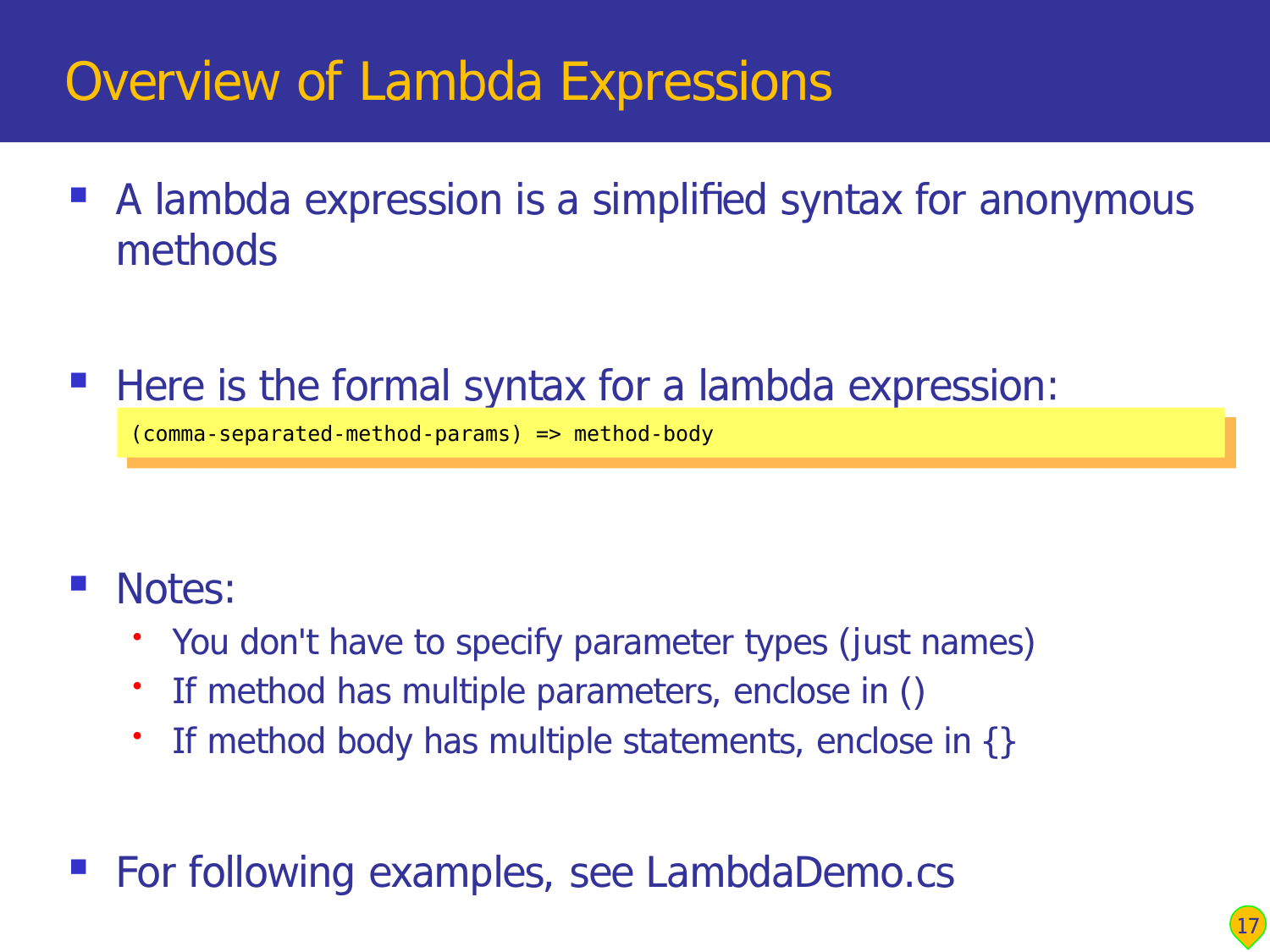

# Overview of Lambda Expressions
A lambda expression is a simplified syntax for anonymous methods

Here is the formal syntax for a lambda expression:

Notes:
You don't have to specify parameter types (just names)
If method has multiple parameters, enclose in ()
If method body has multiple statements, enclose in {}

For following examples, see LambdaDemo.cs

(comma-separated-method-params) => method-body
17